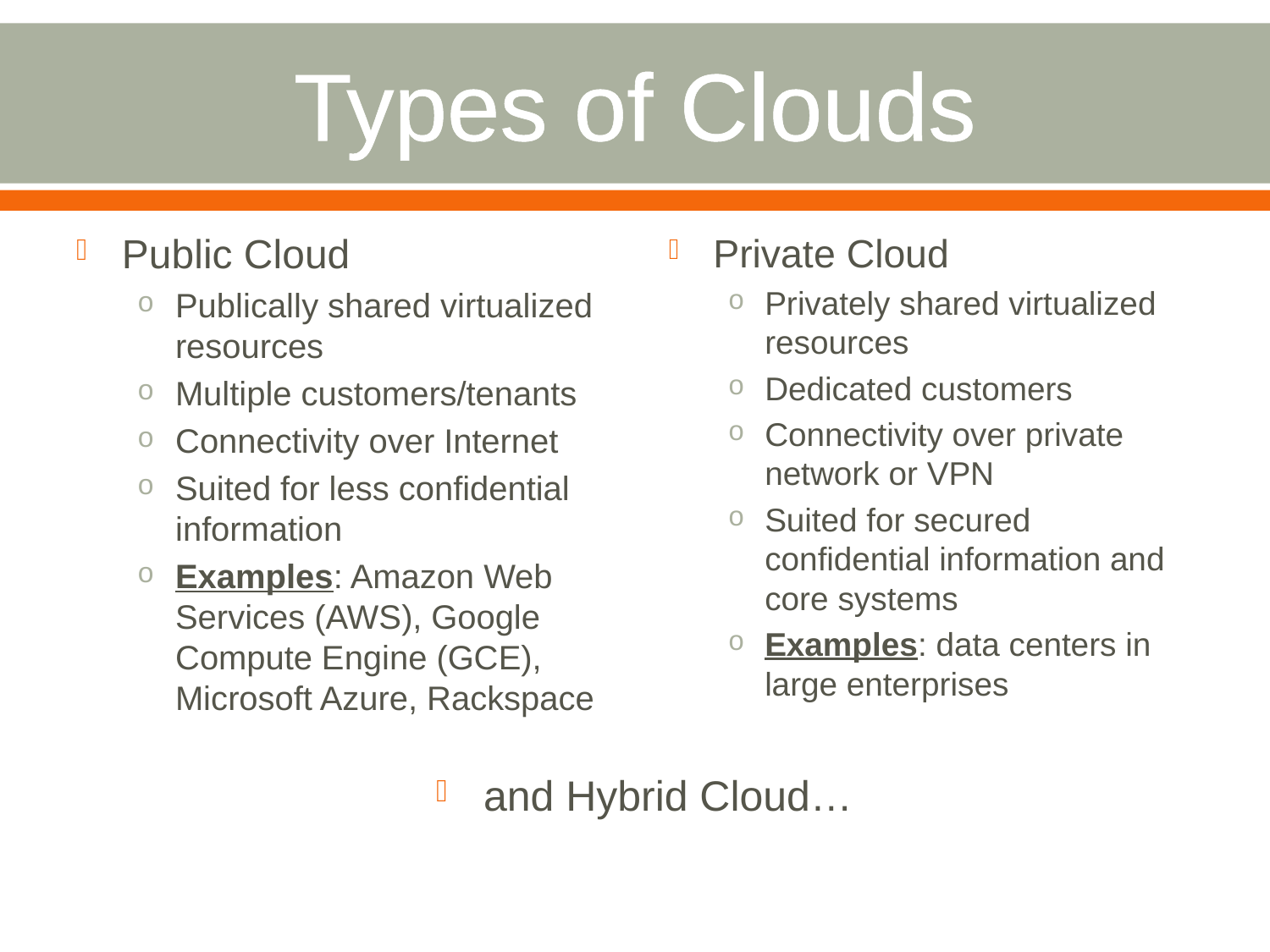

# Types of Clouds
Public Cloud
Publically shared virtualized resources
Multiple customers/tenants
Connectivity over Internet
Suited for less confidential information
Examples: Amazon Web Services (AWS), Google Compute Engine (GCE), Microsoft Azure, Rackspace
Private Cloud
Privately shared virtualized resources
Dedicated customers
Connectivity over private network or VPN
Suited for secured confidential information and core systems
Examples: data centers in large enterprises
and Hybrid Cloud…